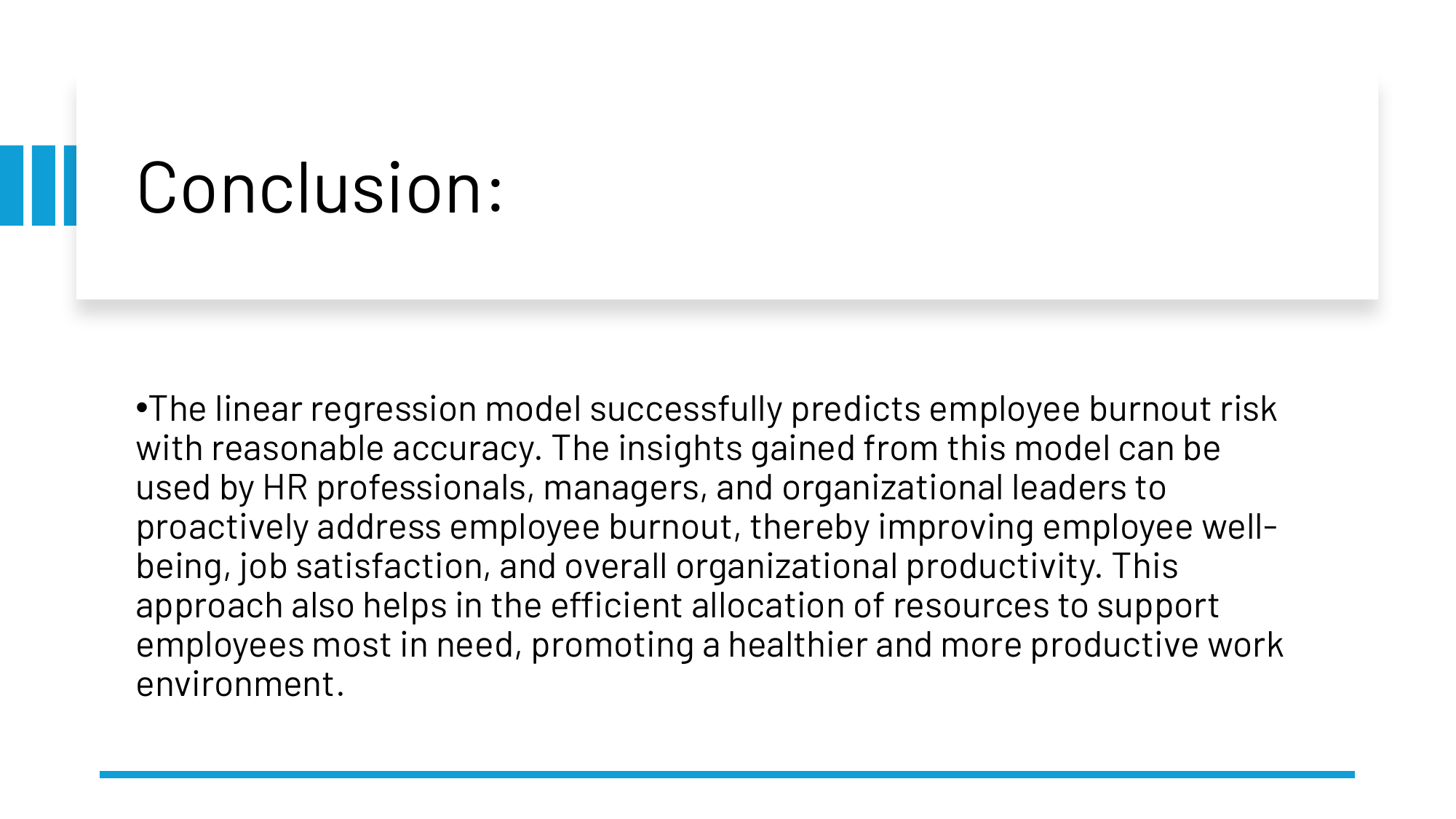

# Conclusion:

The linear regression model successfully predicts employee burnout risk with reasonable accuracy. The insights gained from this model can be used by HR professionals, managers, and organizational leaders to proactively address employee burnout, thereby improving employee well-being, job satisfaction, and overall organizational productivity. This approach also helps in the efficient allocation of resources to support employees most in need, promoting a healthier and more productive work environment.